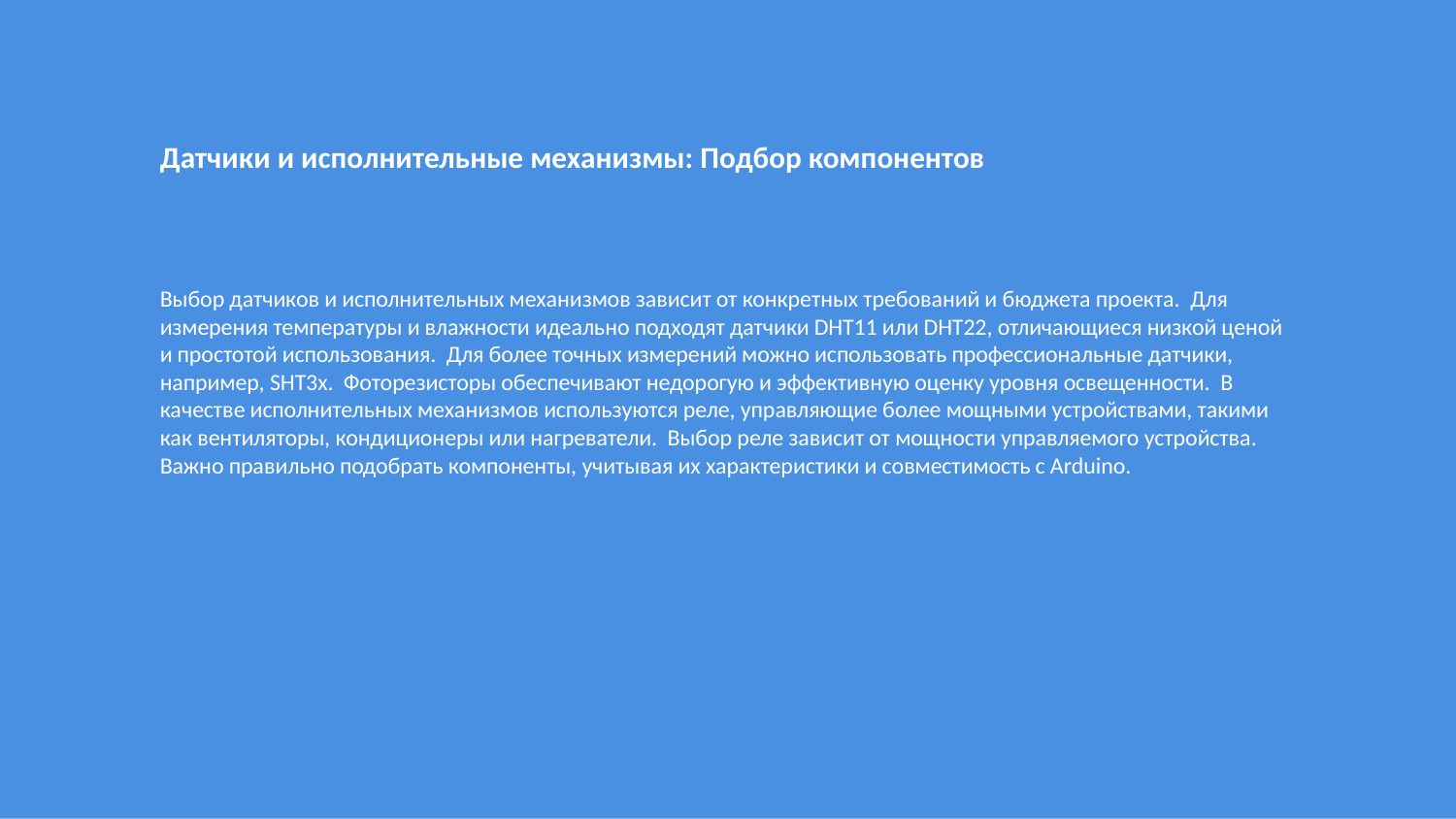

Датчики и исполнительные механизмы: Подбор компонентов
Выбор датчиков и исполнительных механизмов зависит от конкретных требований и бюджета проекта.  Для измерения температуры и влажности идеально подходят датчики DHT11 или DHT22, отличающиеся низкой ценой и простотой использования.  Для более точных измерений можно использовать профессиональные датчики, например, SHT3x.  Фоторезисторы обеспечивают недорогую и эффективную оценку уровня освещенности.  В качестве исполнительных механизмов используются реле, управляющие более мощными устройствами, такими как вентиляторы, кондиционеры или нагреватели.  Выбор реле зависит от мощности управляемого устройства.  Важно правильно подобрать компоненты, учитывая их характеристики и совместимость с Arduino.